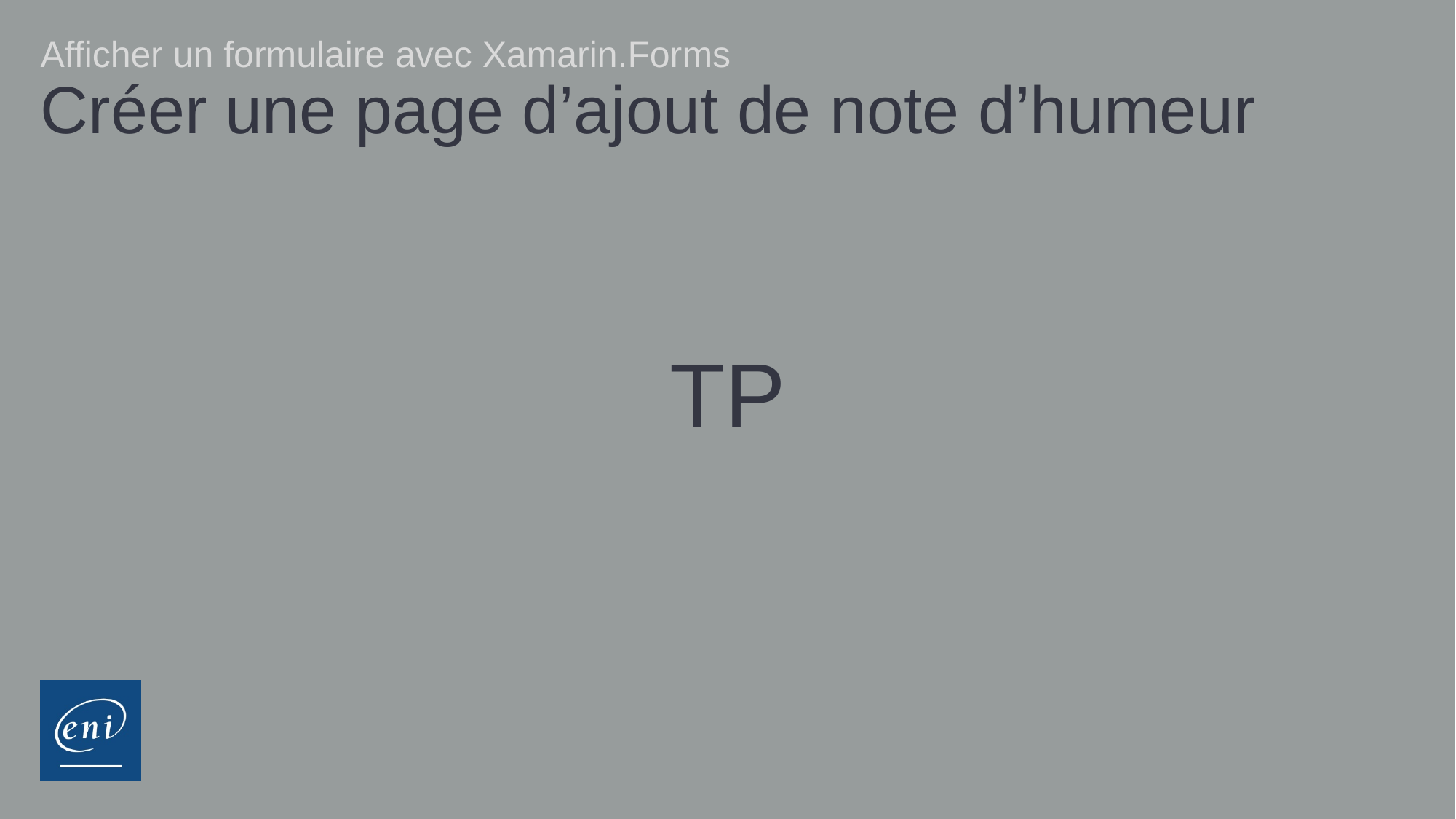

Afficher un formulaire avec Xamarin.Forms
# Créer une page d’ajout de note d’humeur